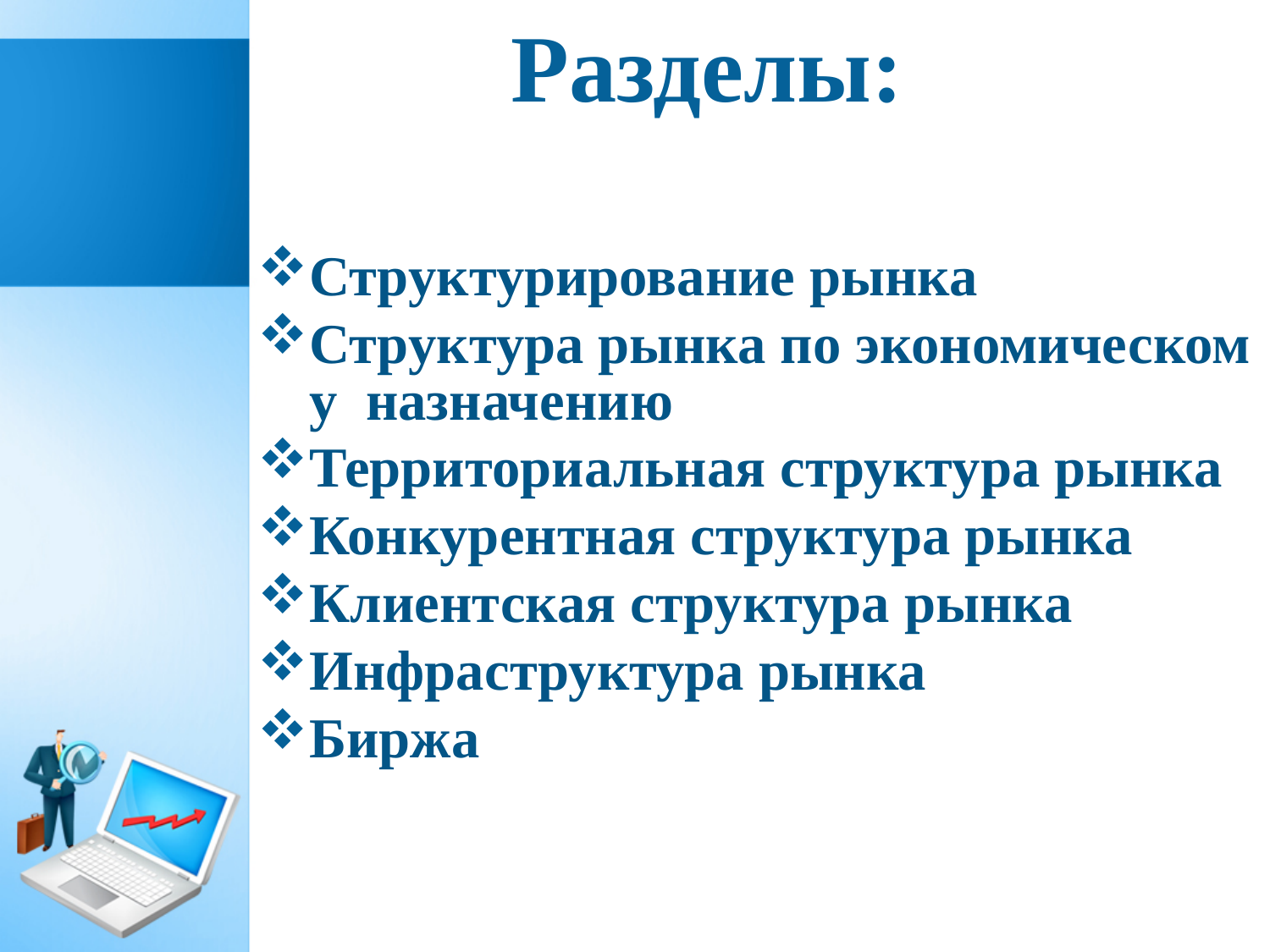

Разделы:
Структурирование рынка
Структура рынка по экономическому  назначению
Территориальная структура рынка
Конкурентная структура рынка
Клиентская структура рынка
Инфраструктура рынка
Биржа